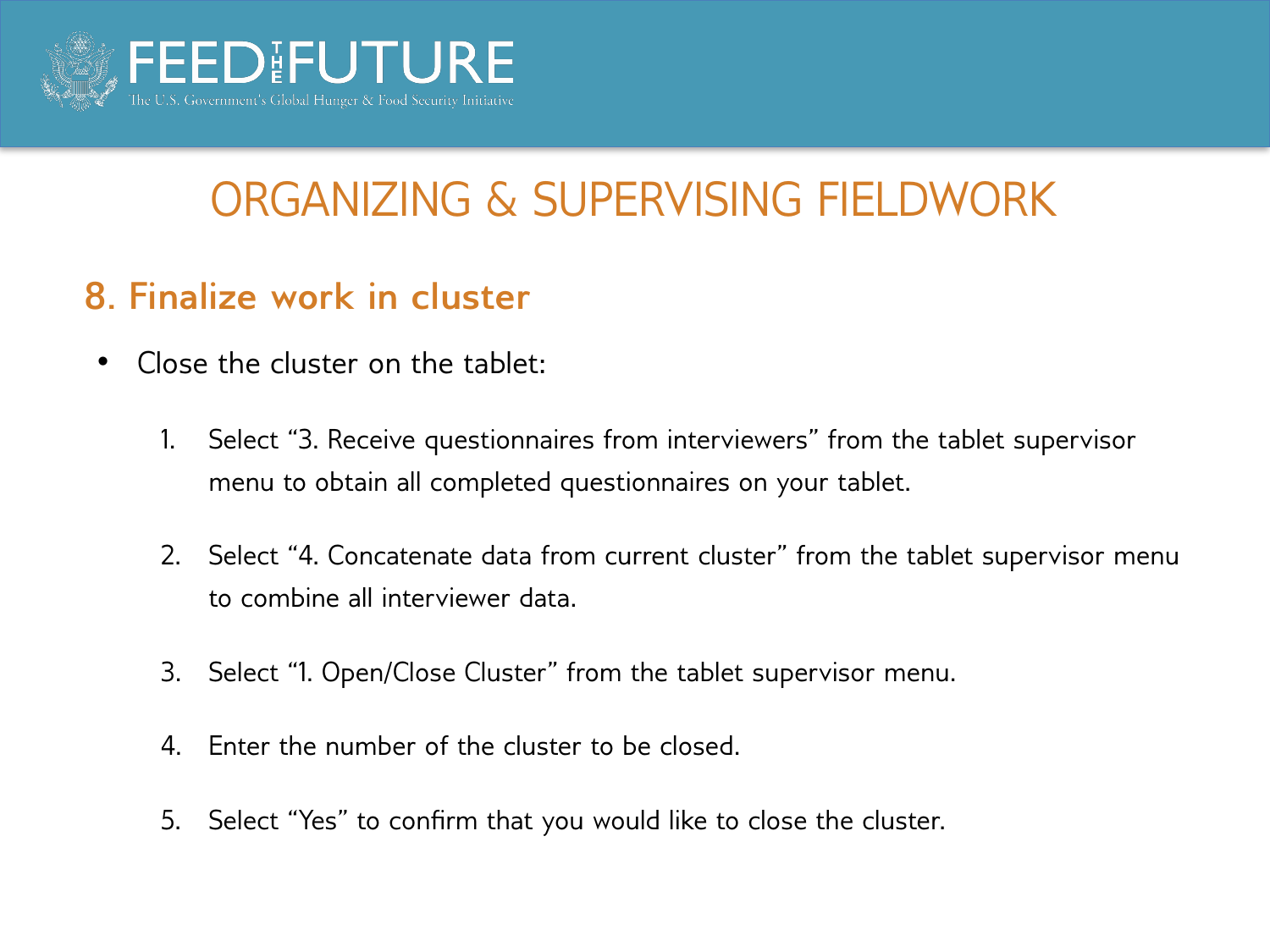

# Organizing & supervising fieldwork
8. Finalize work in cluster
Close the cluster on the tablet:
Select “3. Receive questionnaires from interviewers” from the tablet supervisor menu to obtain all completed questionnaires on your tablet.
Select “4. Concatenate data from current cluster” from the tablet supervisor menu to combine all interviewer data.
Select “1. Open/Close Cluster” from the tablet supervisor menu.
Enter the number of the cluster to be closed.
Select “Yes” to confirm that you would like to close the cluster.